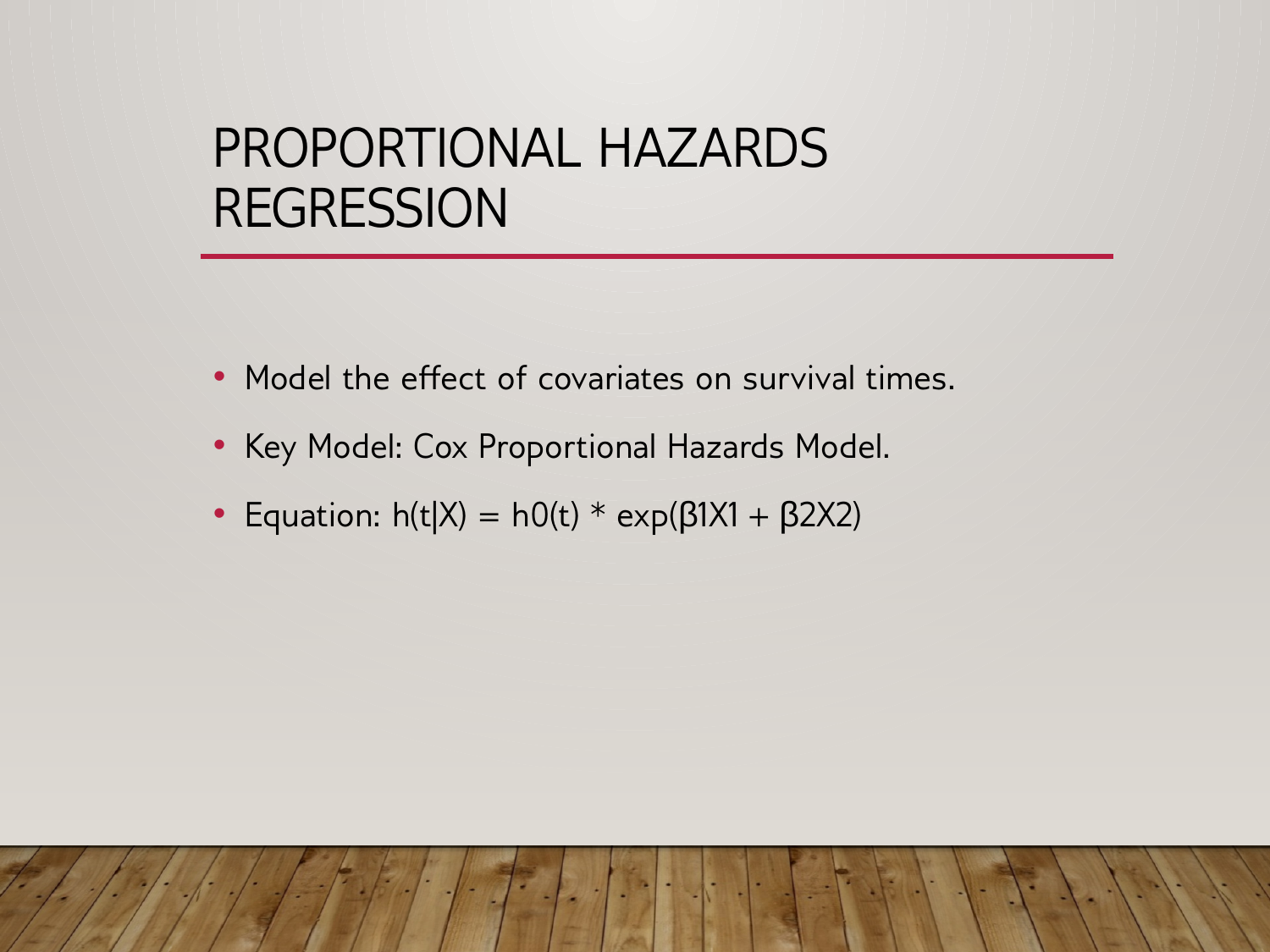

# Proportional Hazards Regression

Model the effect of covariates on survival times.
Key Model: Cox Proportional Hazards Model.
Equation: h(t|X) = h0(t) * exp(β1X1 + β2X2)